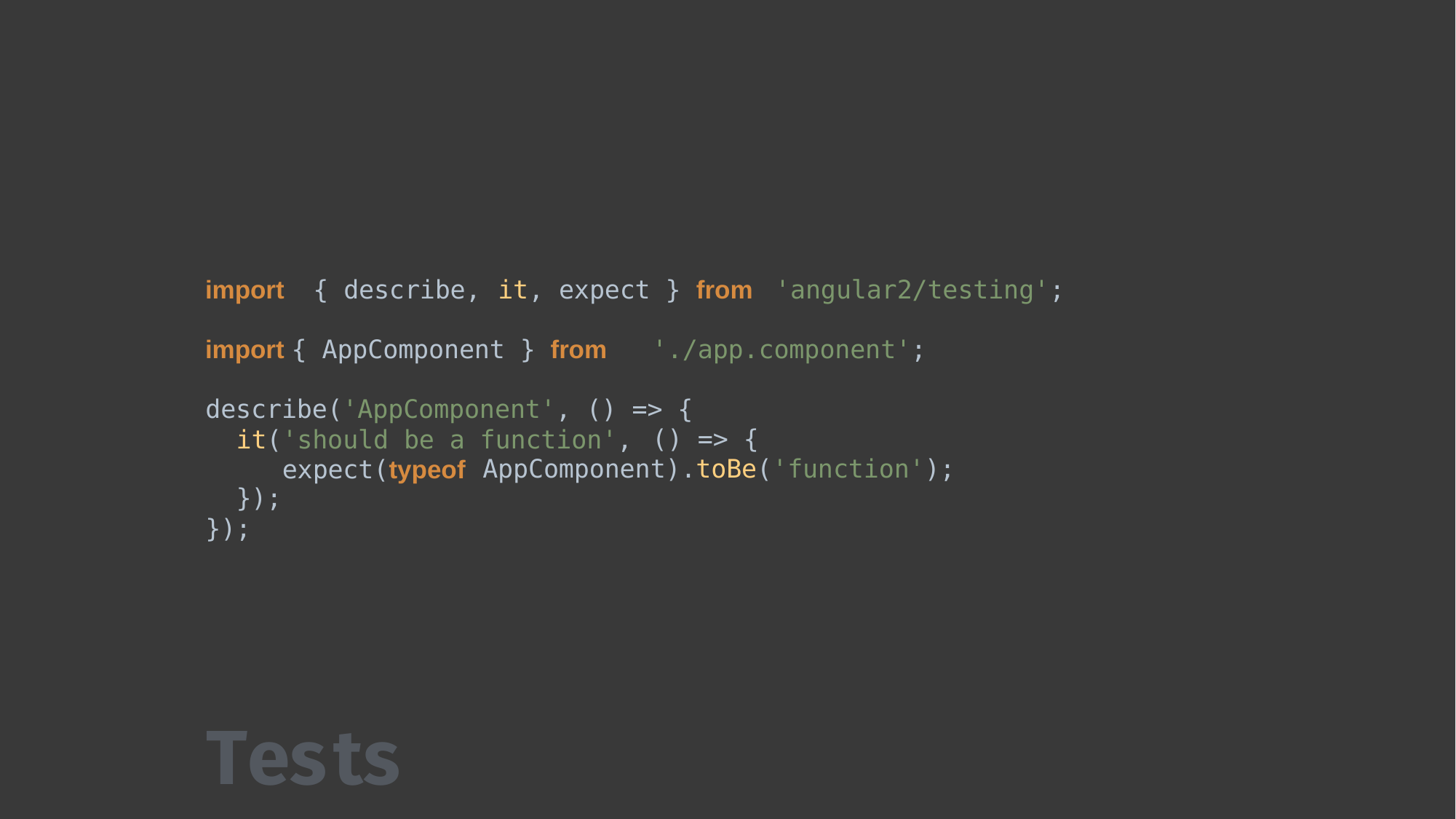

import
{ describe,
it, expect } from
'angular2/testing';

import { AppComponent } from
'./app.component';

describe('AppComponent', () => {

() => {
it('should be a function',  expect(typeof

AppComponent).toBe('function');

});
});

Tests!